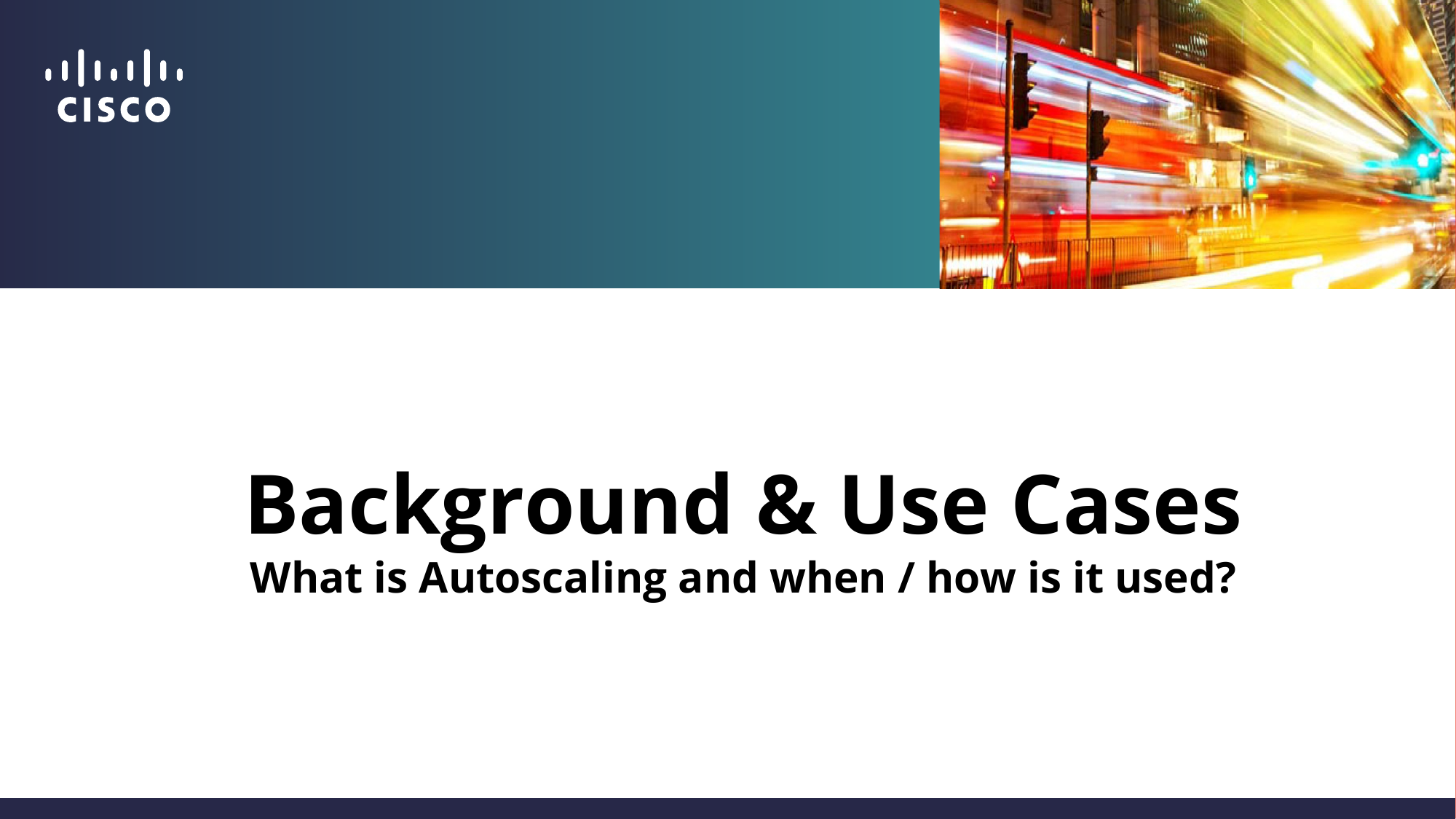

Background & Use Cases
What is Autoscaling and when / how is it used?